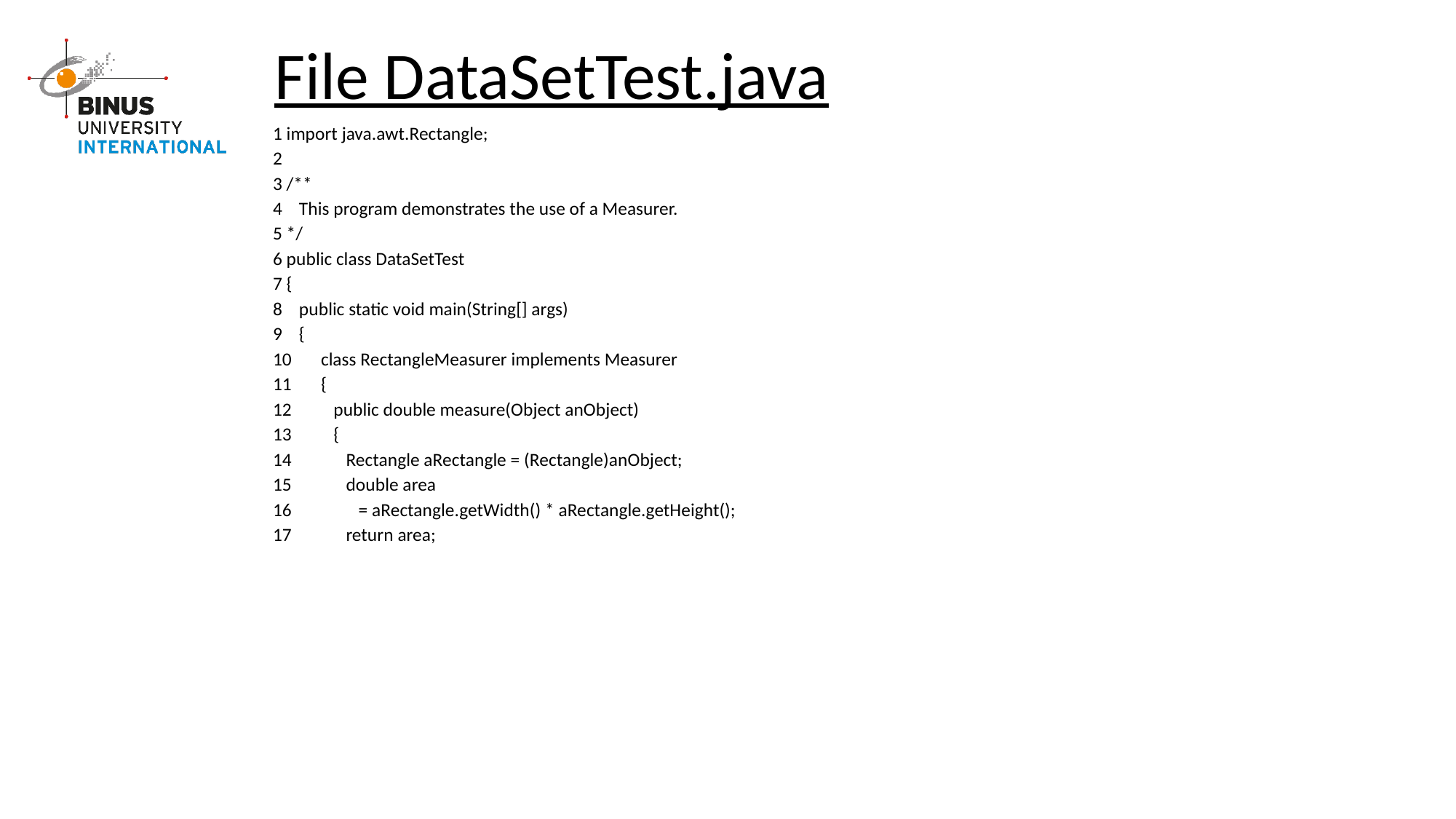

# File DataSetTest.java
1 import java.awt.Rectangle;
2
3 /**
4    This program demonstrates the use of a Measurer.
5 */
6 public class DataSetTest
7 {
8    public static void main(String[] args)
9    {
10       class RectangleMeasurer implements Measurer
11       {
12          public double measure(Object anObject)
13          {
14             Rectangle aRectangle = (Rectangle)anObject;
15             double area
16                = aRectangle.getWidth() * aRectangle.getHeight();
17             return area;